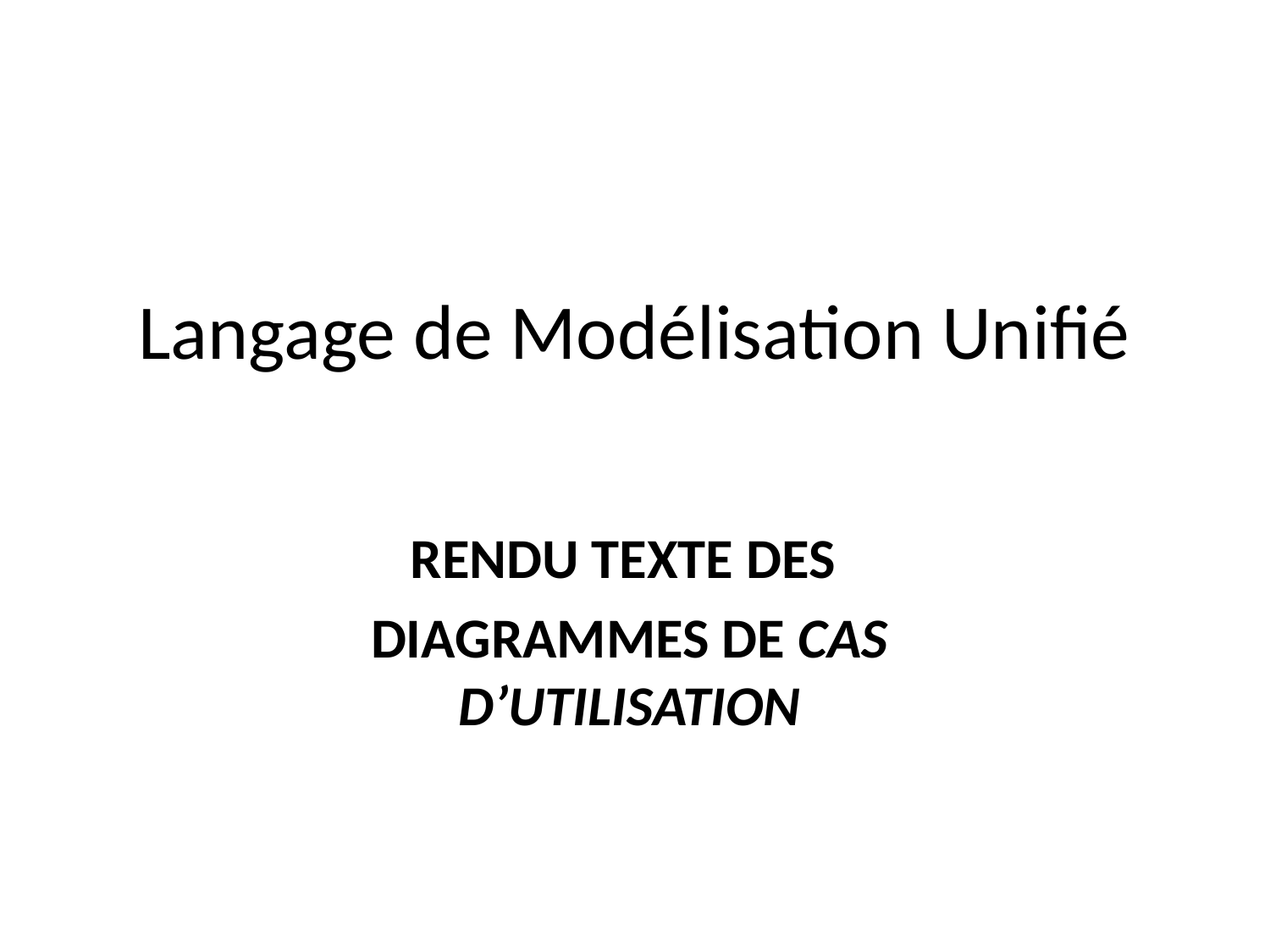

# Langage de Modélisation Unifié
RENDU TEXTE DES
DIAGRAMMES DE CAS D’UTILISATION